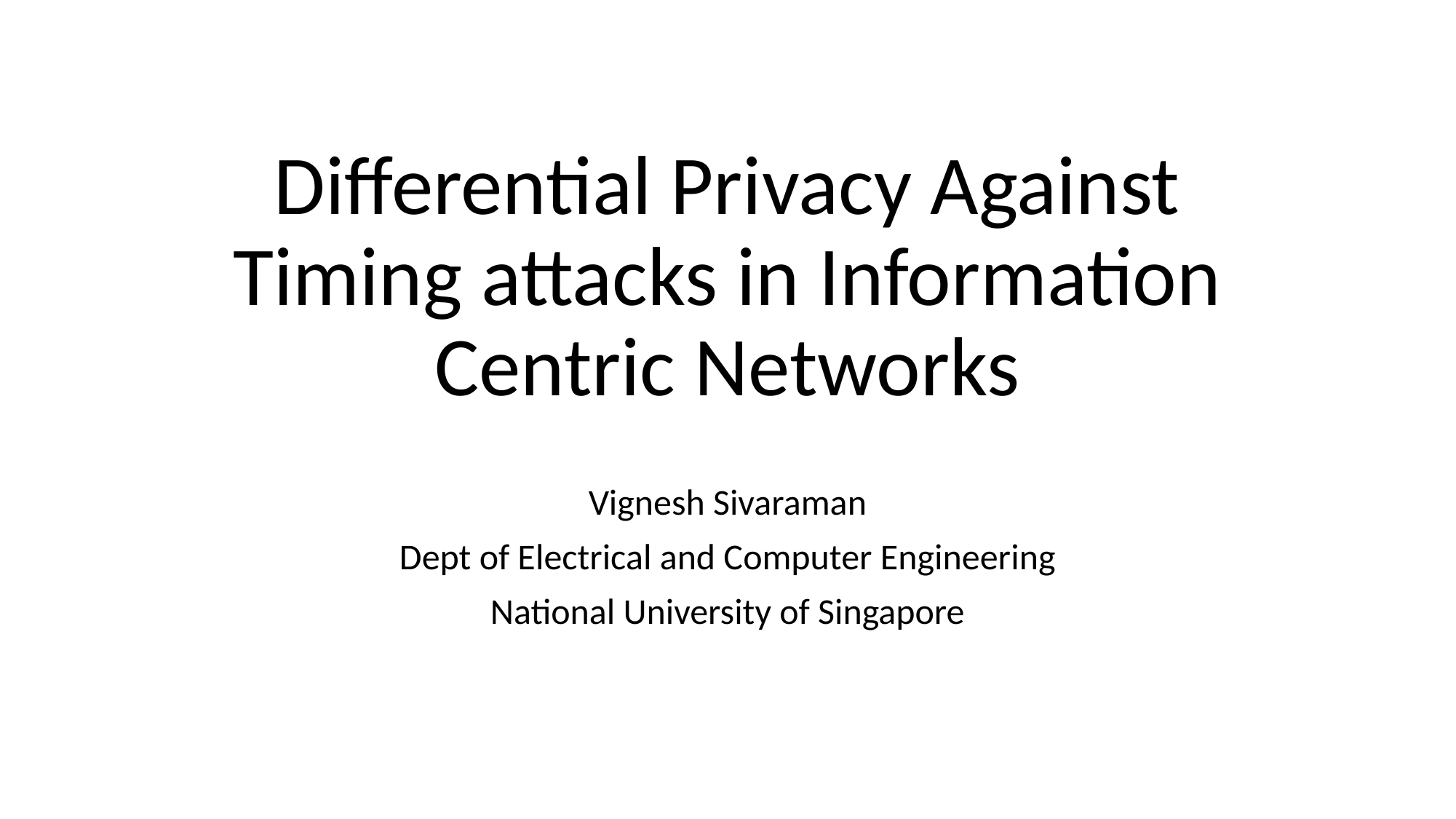

# Differential Privacy Against Timing attacks in Information Centric Networks
Vignesh Sivaraman
Dept of Electrical and Computer Engineering
National University of Singapore